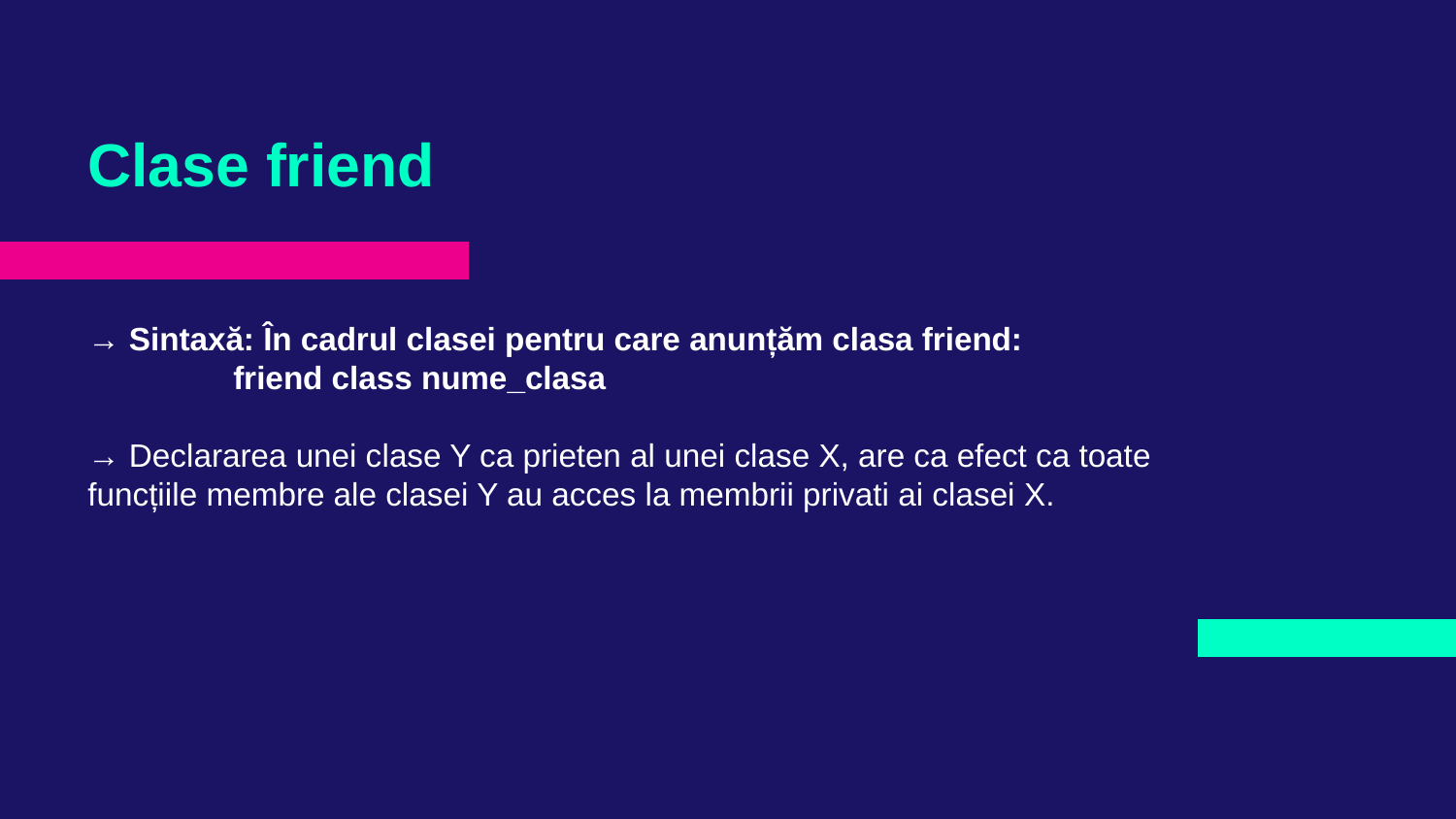

# Clase friend
→ Sintaxă: În cadrul clasei pentru care anunțăm clasa friend:
friend class nume_clasa

→ Declararea unei clase Y ca prieten al unei clase X, are ca efect ca toate funcțiile membre ale clasei Y au acces la membrii privati ai clasei X.